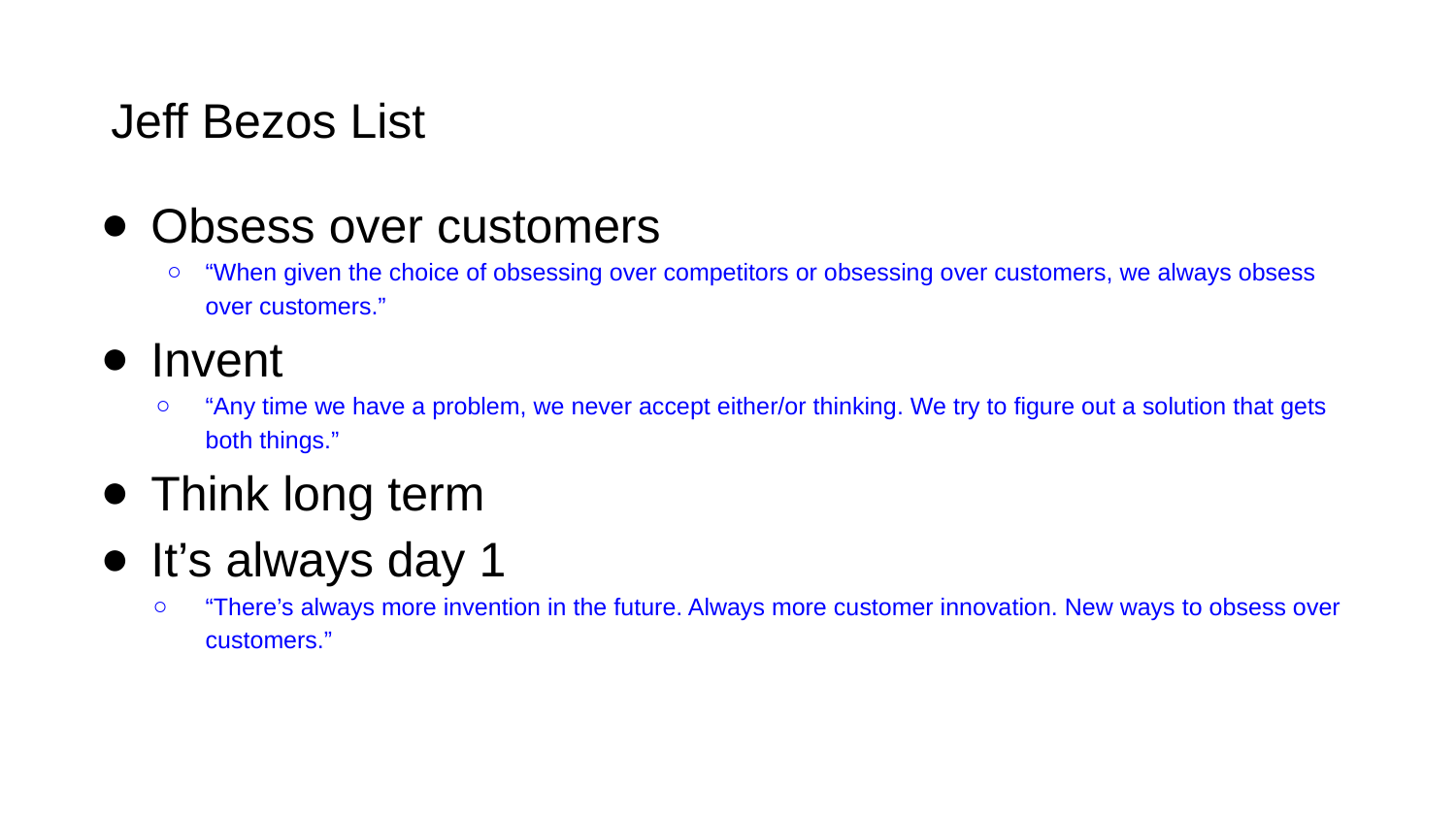

# Jeff Bezos List
Obsess over customers
“When given the choice of obsessing over competitors or obsessing over customers, we always obsess over customers.”
Invent
“Any time we have a problem, we never accept either/or thinking. We try to figure out a solution that gets both things.”
Think long term
It’s always day 1
“There’s always more invention in the future. Always more customer innovation. New ways to obsess over customers.”